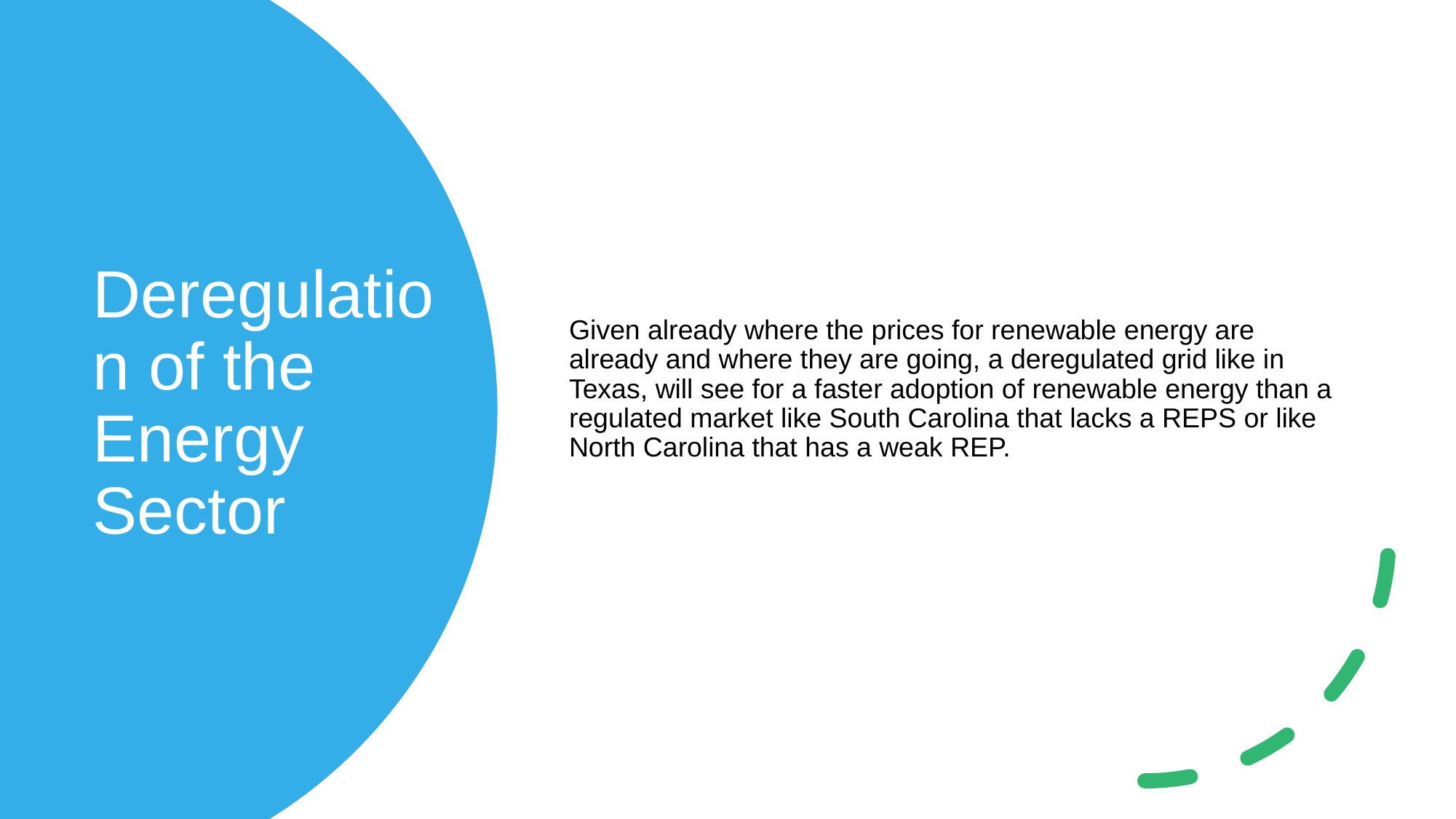

Given already where the prices for renewable energy are already and where they are going, a deregulated grid like in Texas, will see for a faster adoption of renewable energy than a regulated market like South Carolina that lacks a REPS or like North Carolina that has a weak REP.

# Deregulation of the Energy Sector